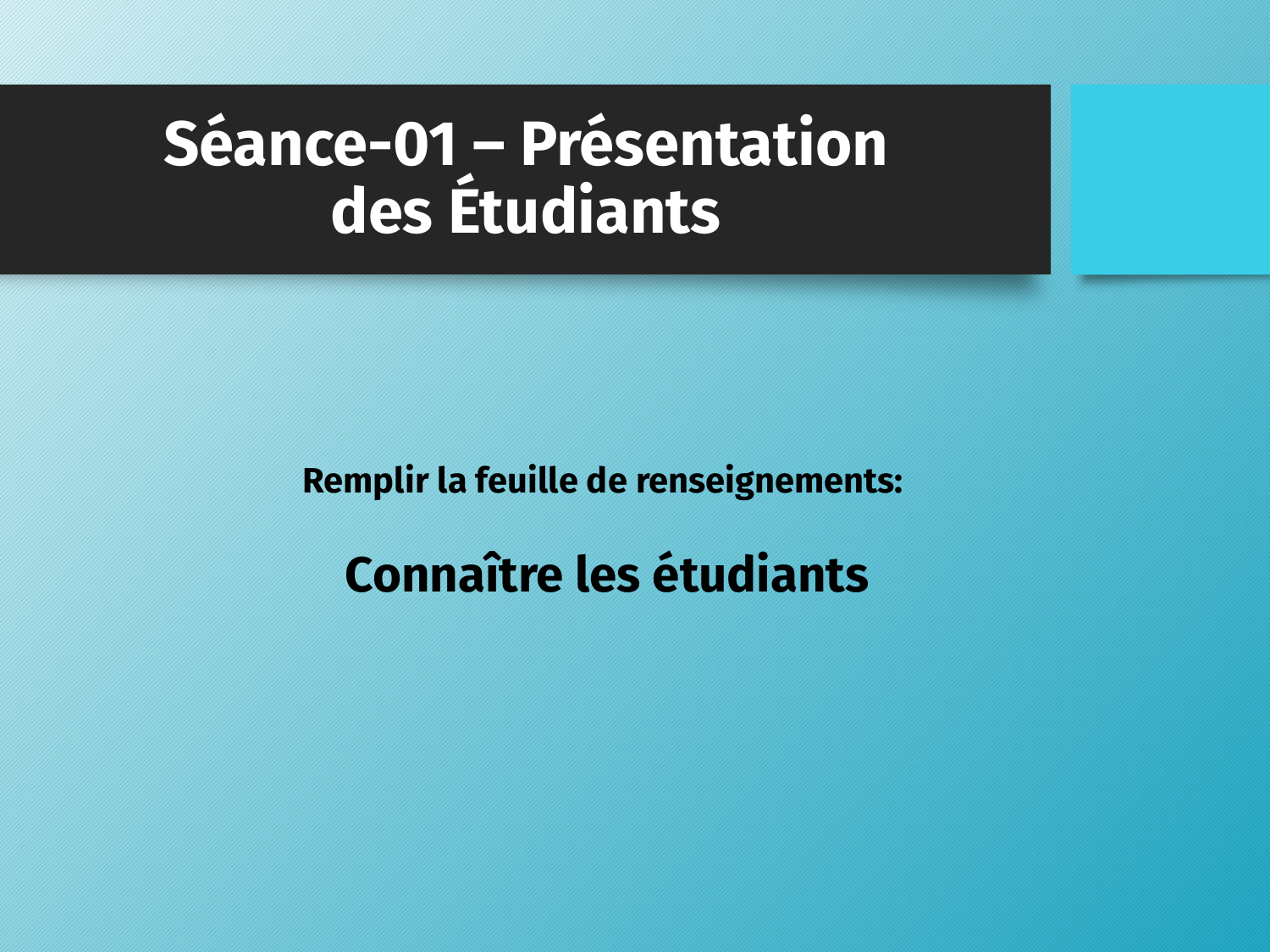

# Séance-01 – Présentation des Étudiants
Remplir la feuille de renseignements:

Connaître les étudiants